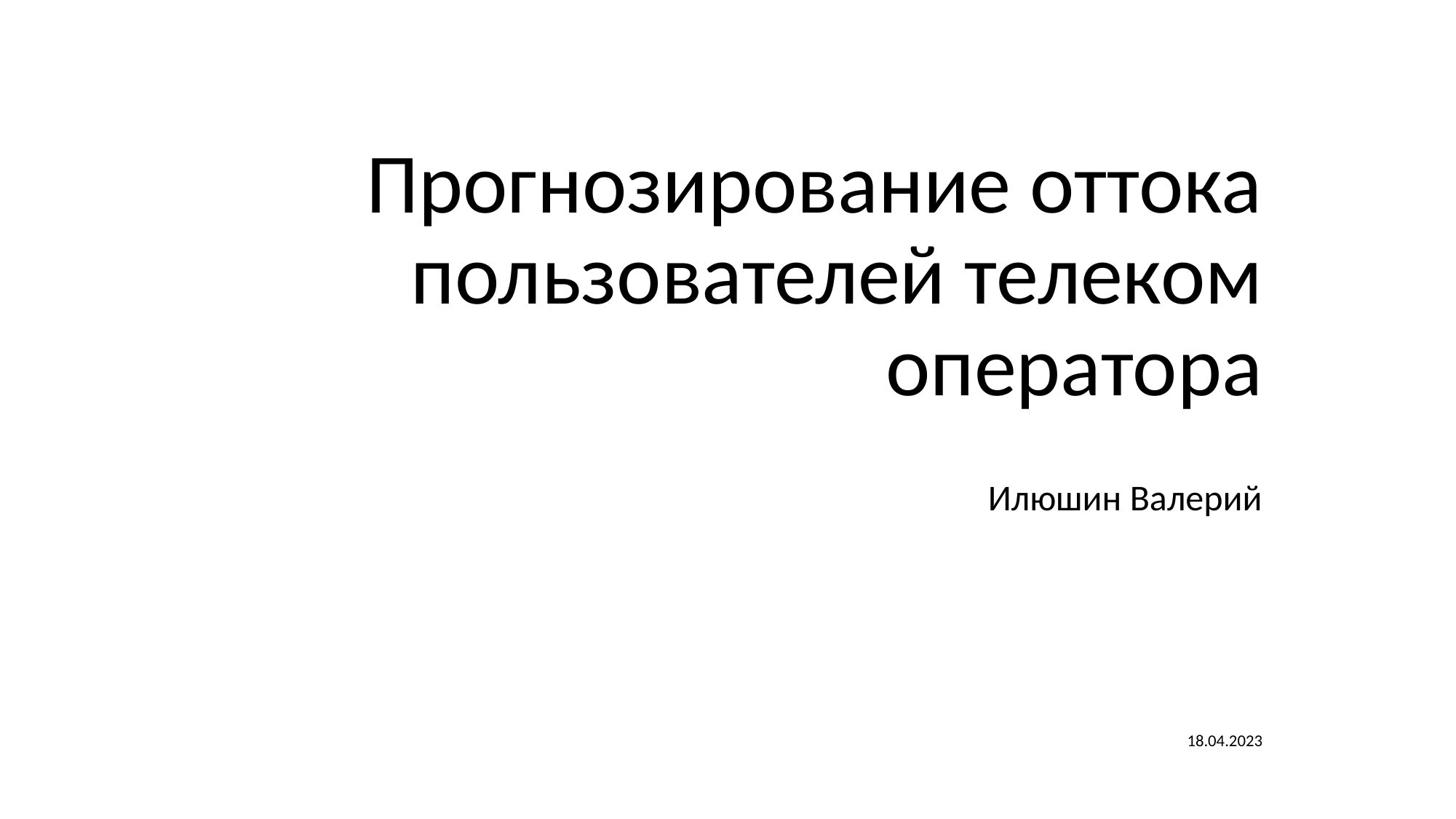

# Прогнозирование оттока пользователей телеком оператора
Илюшин Валерий
18.04.2023